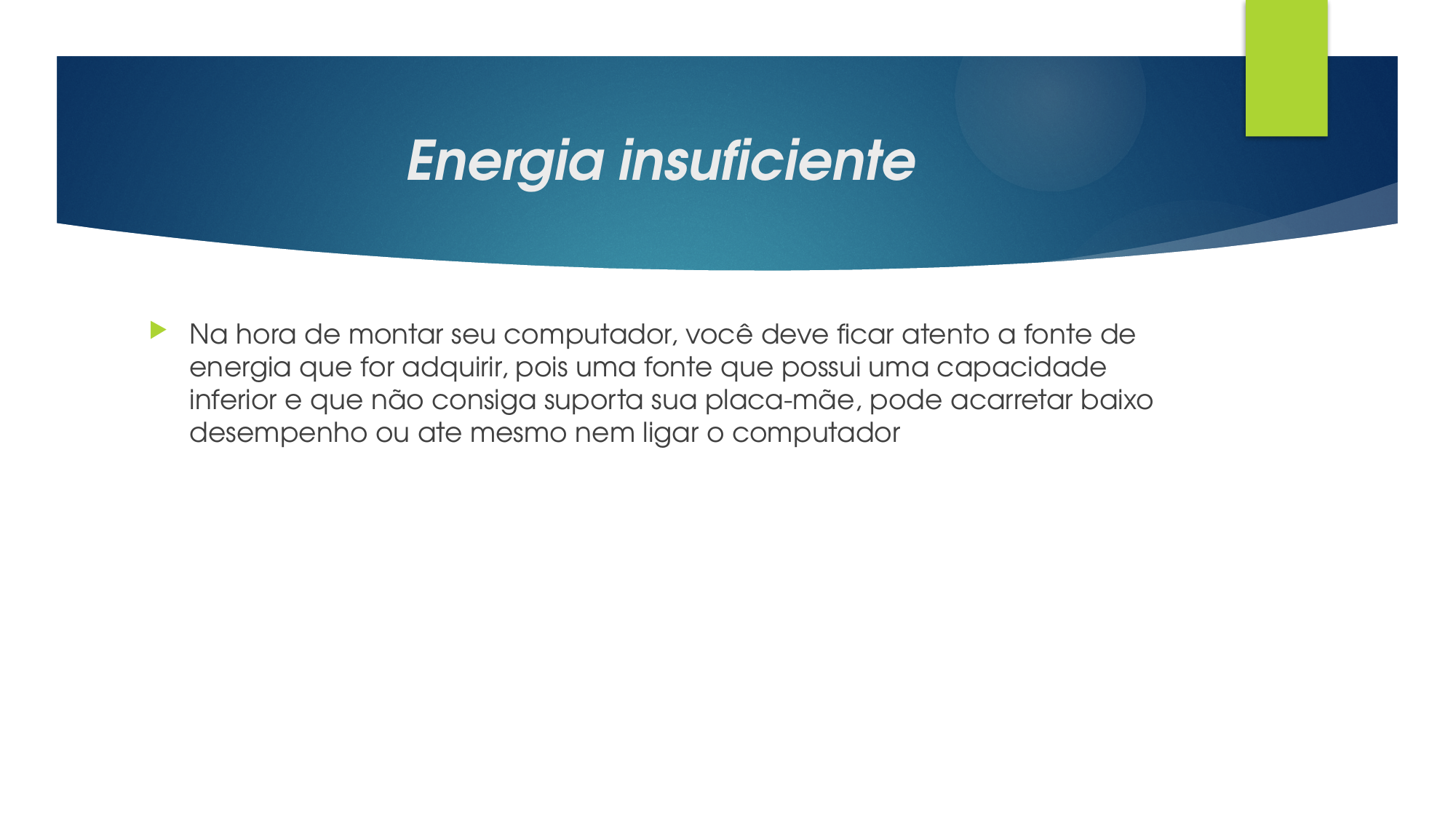

# Energia insuficiente
Na hora de montar seu computador, você deve ficar atento a fonte de energia que for adquirir, pois uma fonte que possui uma capacidade inferior e que não consiga suporta sua placa-mãe, pode acarretar baixo desempenho ou ate mesmo nem ligar o computador